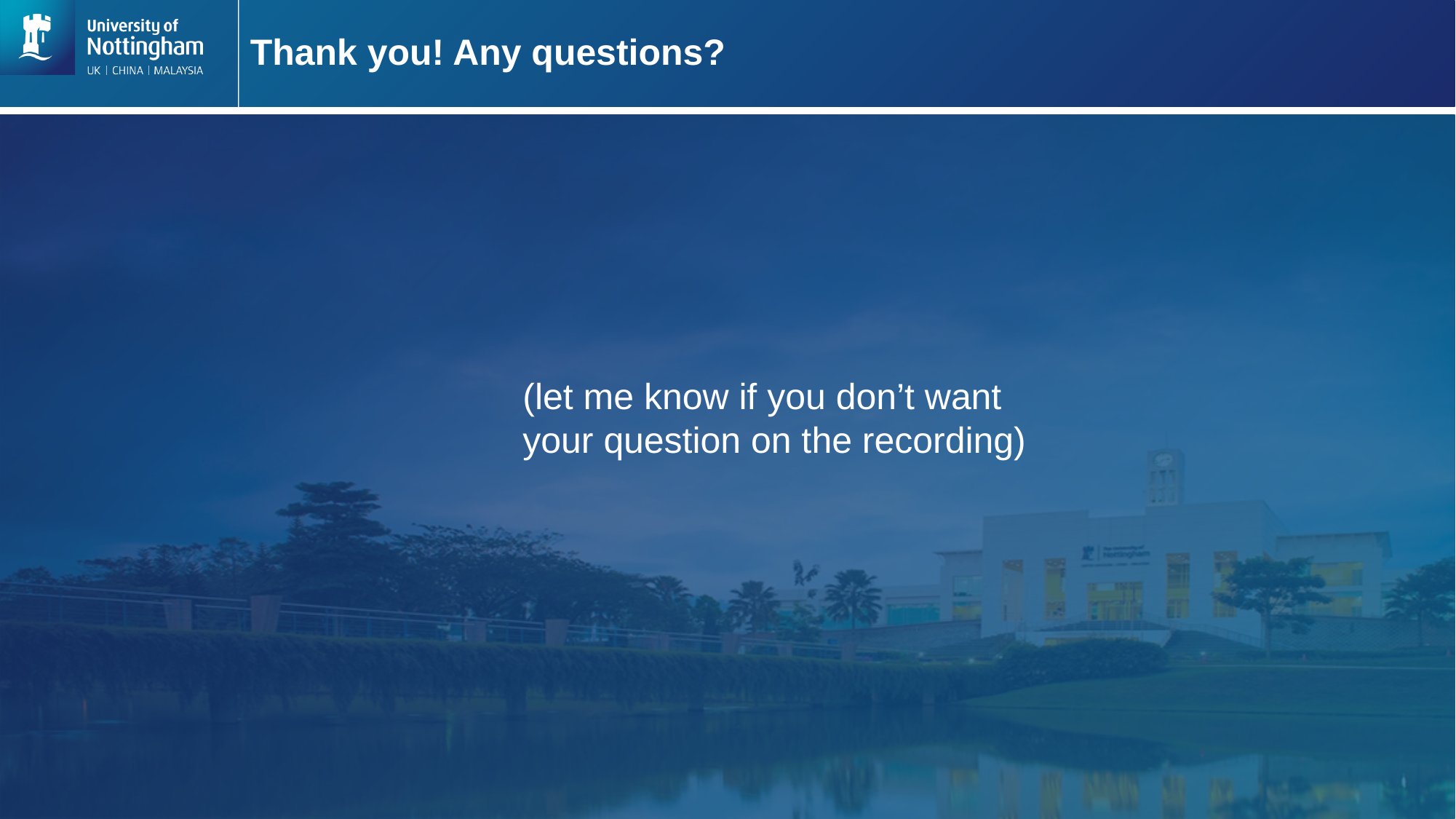

# Thank you! Any questions?

(let me know if you don’t want your question on the recording)